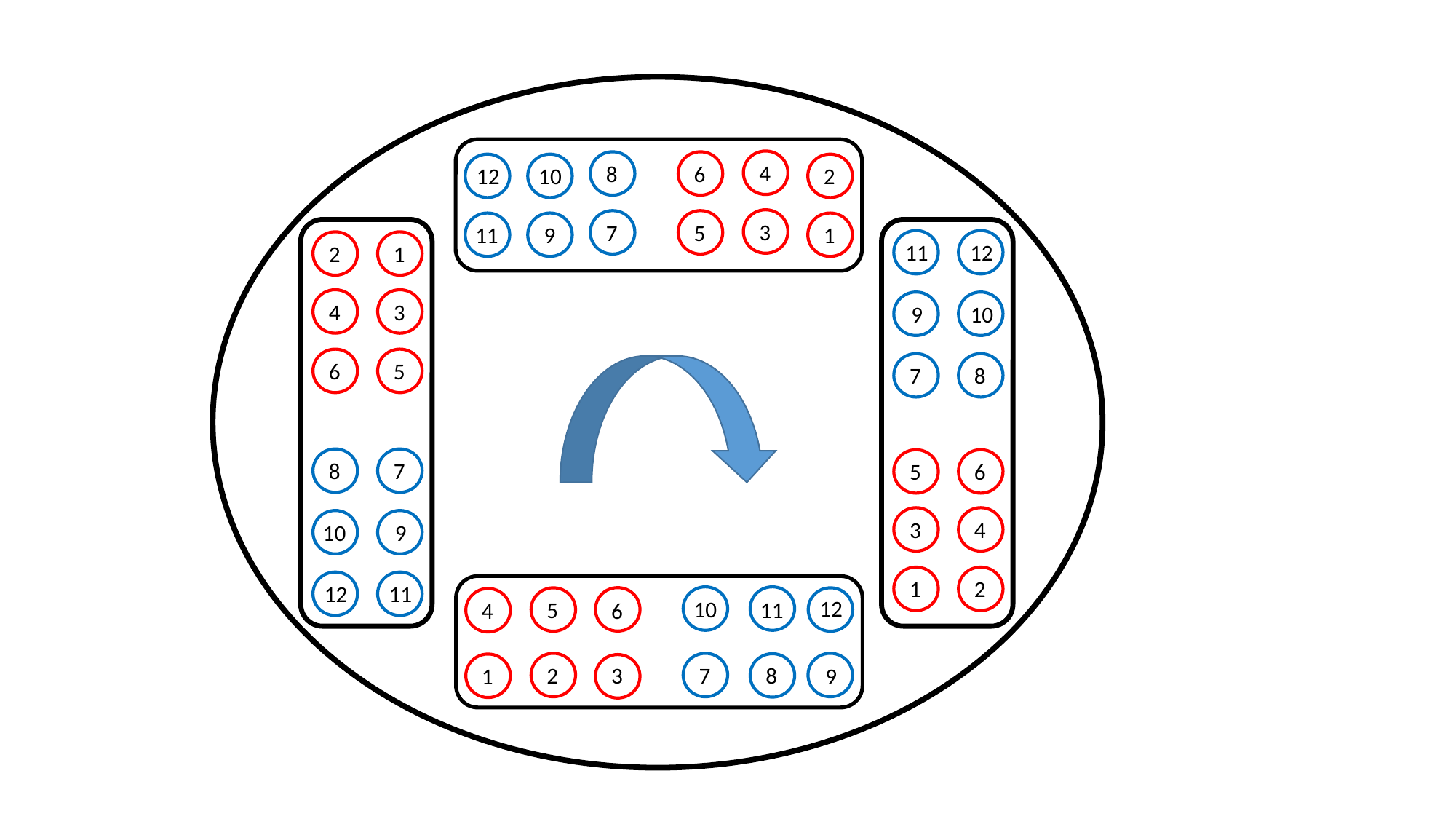

11111fd

4

8
6

12
10
2

3

7
5

11
9
1

11
12
2
1

4
3
9
10

6
5

7
8

8
7
5
6

3
4

10
9

1
2

12
11

12
10
5
11
4
6

3
2
7
8
1
9